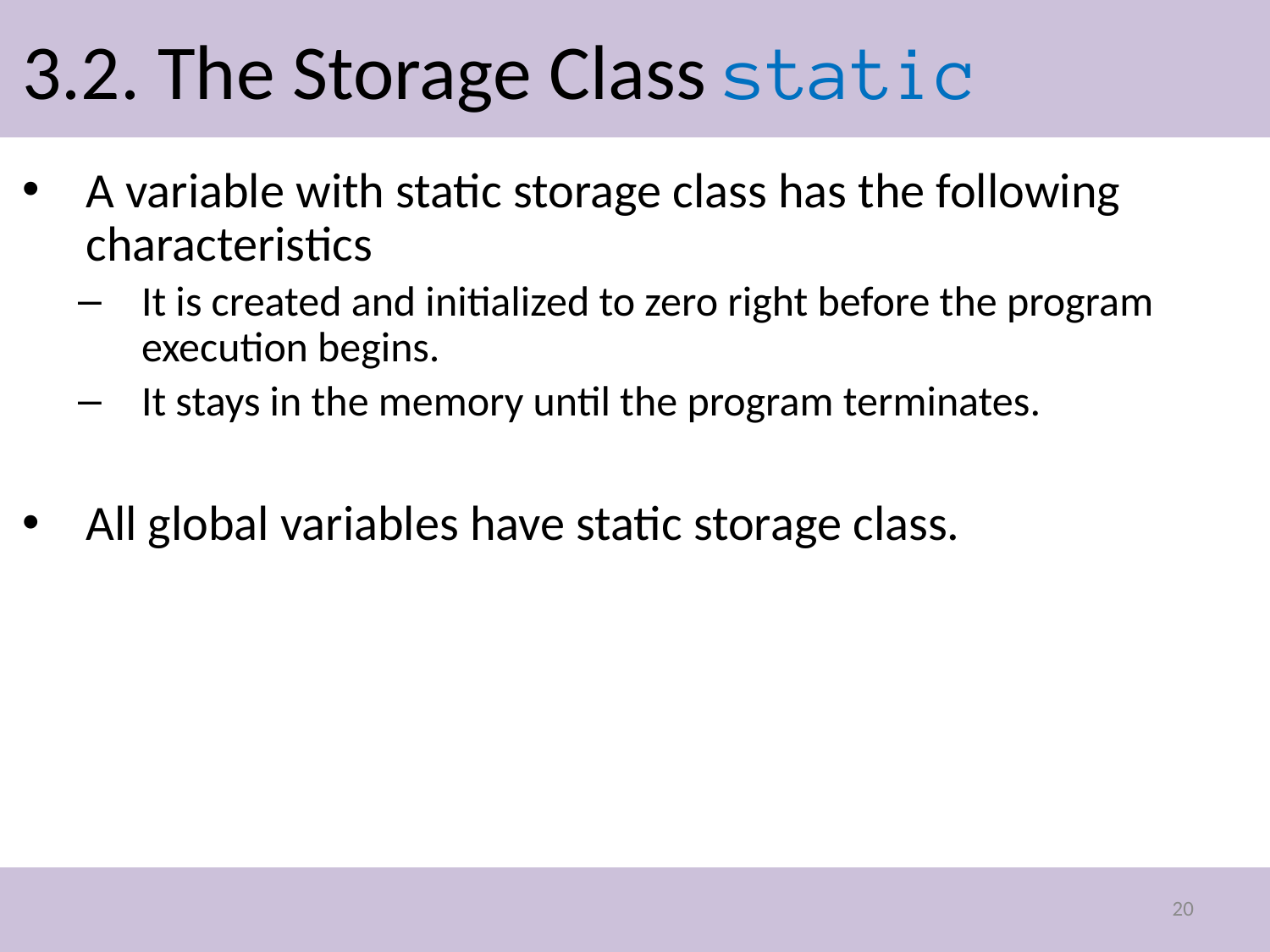

# 3.2. The Storage Class static
A variable with static storage class has the following characteristics
It is created and initialized to zero right before the program execution begins.
It stays in the memory until the program terminates.

All global variables have static storage class.
20